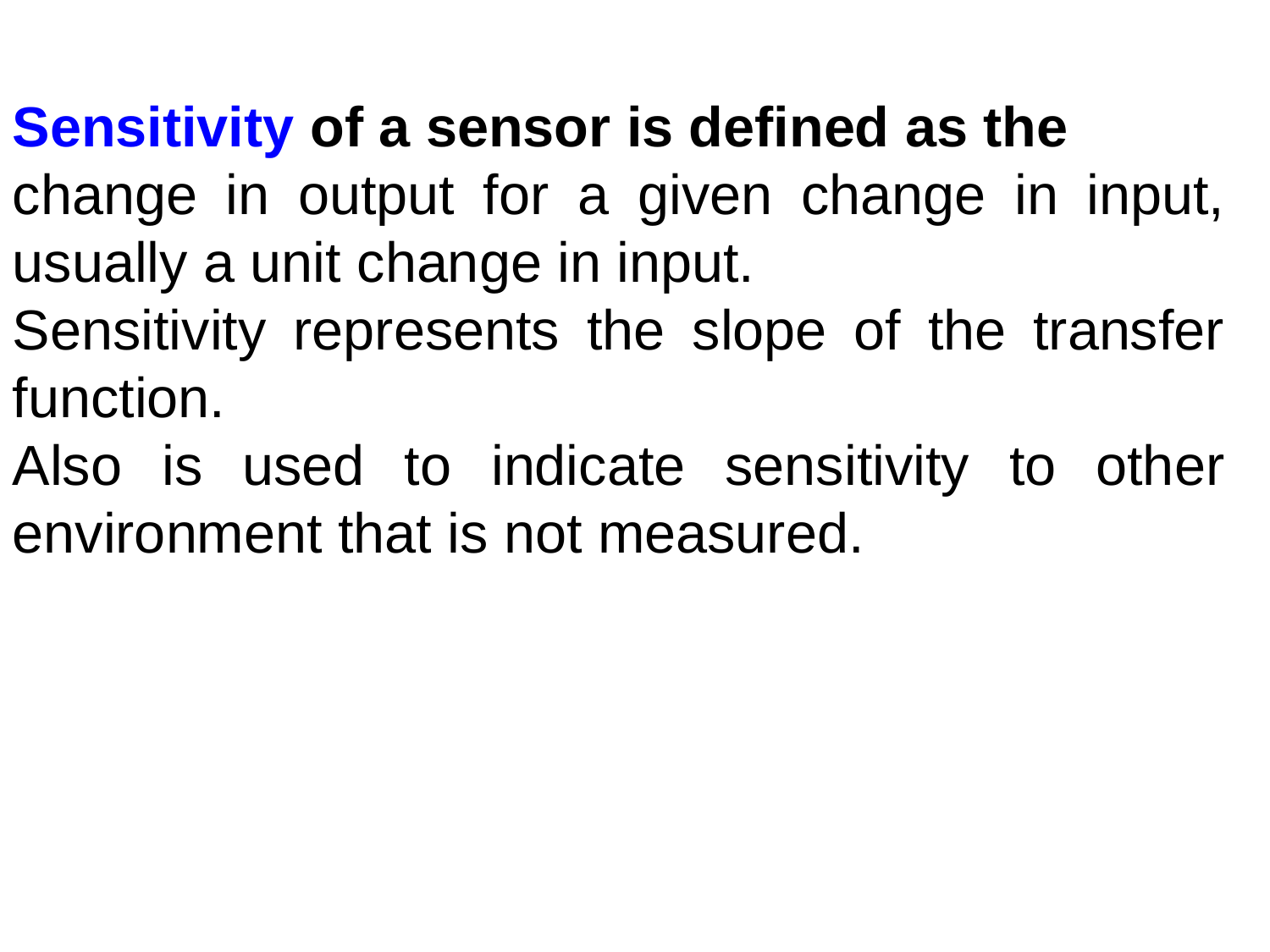

Sensitivity of a sensor is defined as the
change in output for a given change in input, usually a unit change in input.
Sensitivity represents the slope of the transfer function.
Also is used to indicate sensitivity to other environment that is not measured.